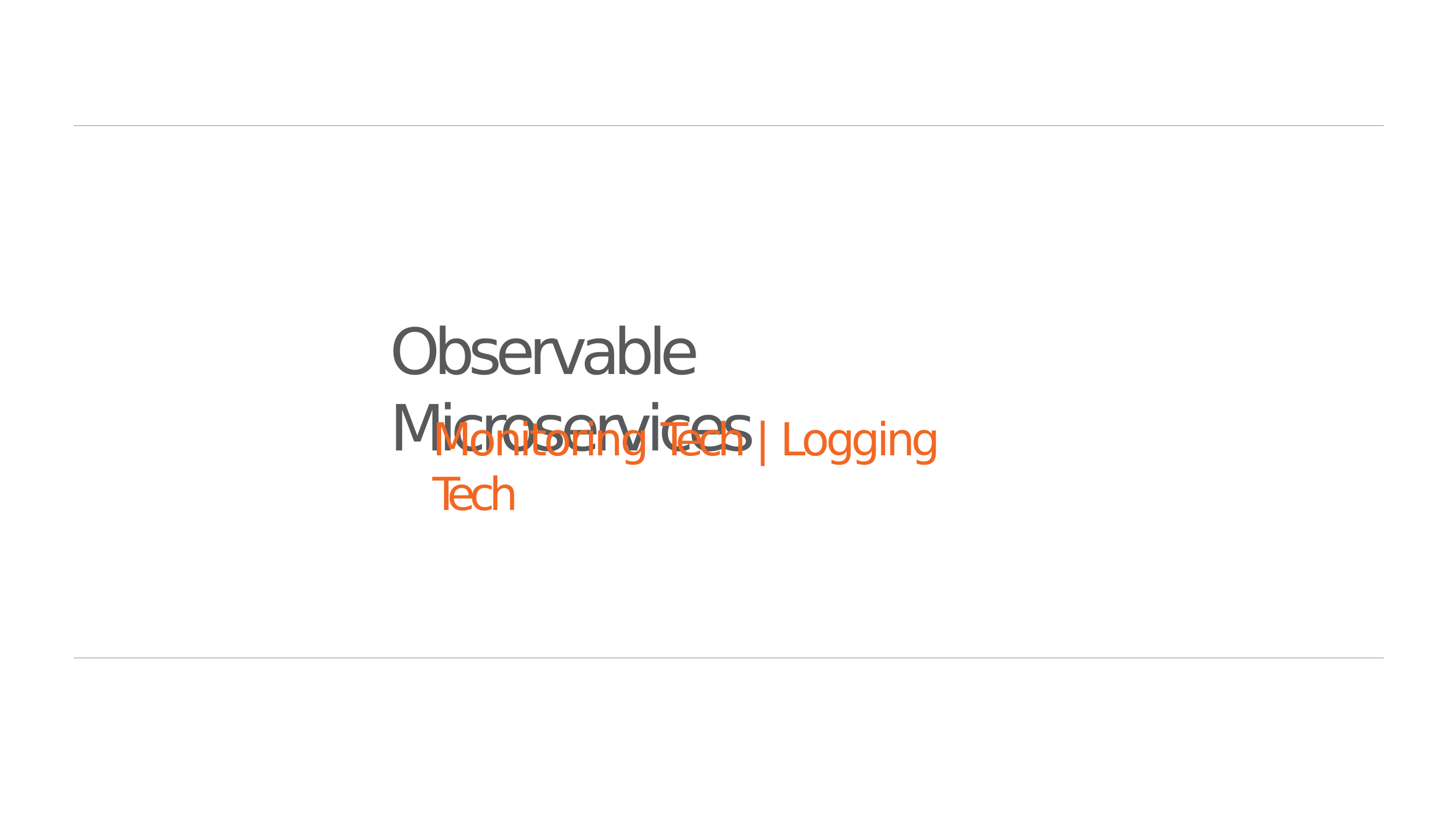

Observable Microservices
Monitoring Tech | Logging Tech